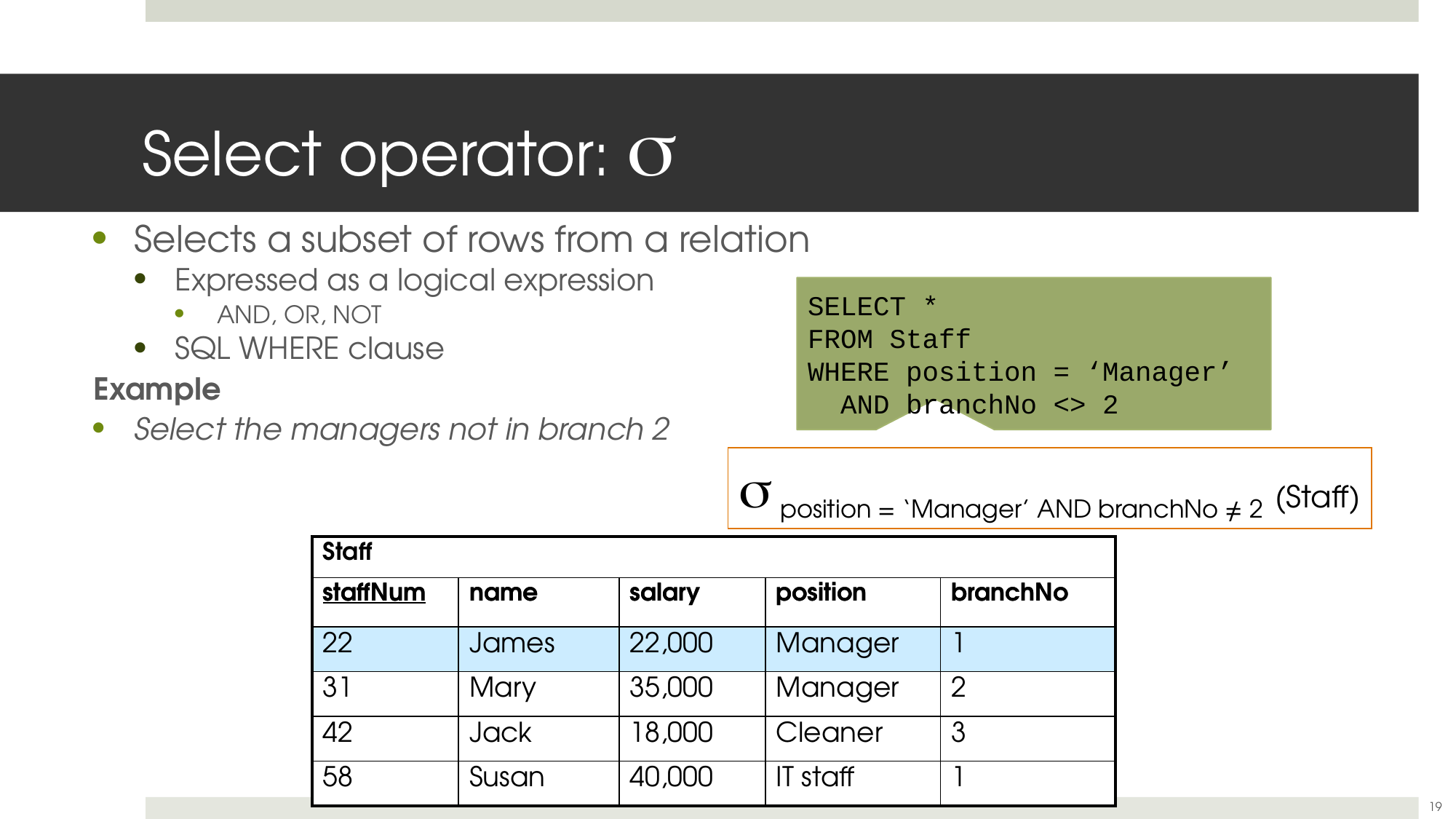

# Select operator: σ
Selects a subset of rows from a relation
Expressed as a logical expression
AND, OR, NOT
SQL WHERE clause
Example
Select the managers not in branch 2
SELECT *
FROM Staff
WHERE position = ‘Manager’
  AND branchNo <> 2
σ position = ‘Manager’ AND branchNo ≠ 2 (Staff)
| Staff |  |  |  |  |
| --- | --- | --- | --- | --- |
| staffNum | name | salary | position | branchNo |
| 22 | James | 22,000 | Manager | 1 |
| 31 | Mary | 35,000 | Manager | 2 |
| 42 | Jack | 18,000 | Cleaner | 3 |
| 58 | Susan | 40,000 | IT staff | 1 |
|  |  |  |  |  |
| --- | --- | --- | --- | --- |
| staffNum | name | salary | position | branchNo |
| 22 | James | 22,000 | Manager | 1 |
| 31 | Mary | 35,000 | Manager | 2 |
19